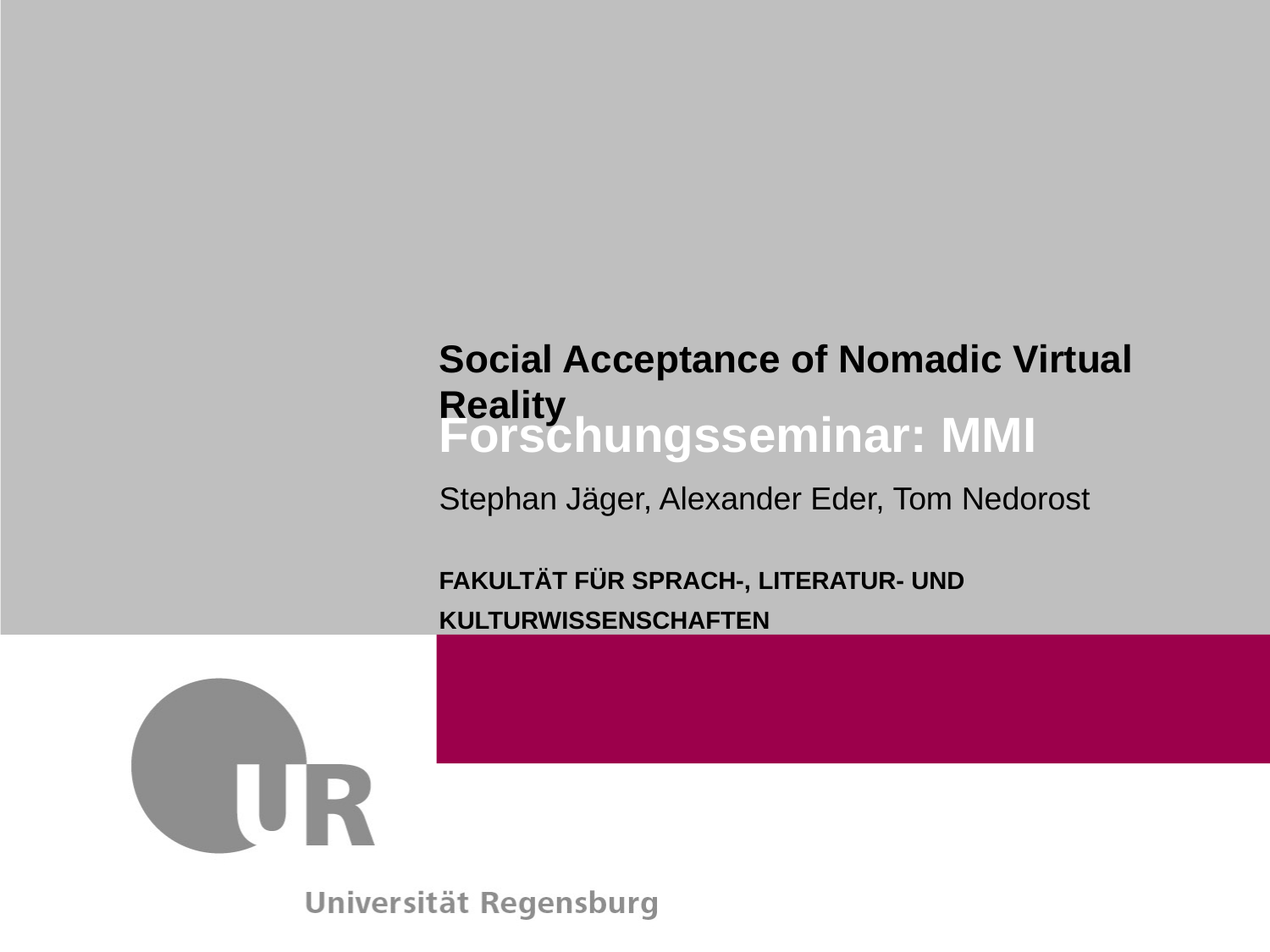

Social Acceptance of Nomadic Virtual Reality
Forschungsseminar: MMI